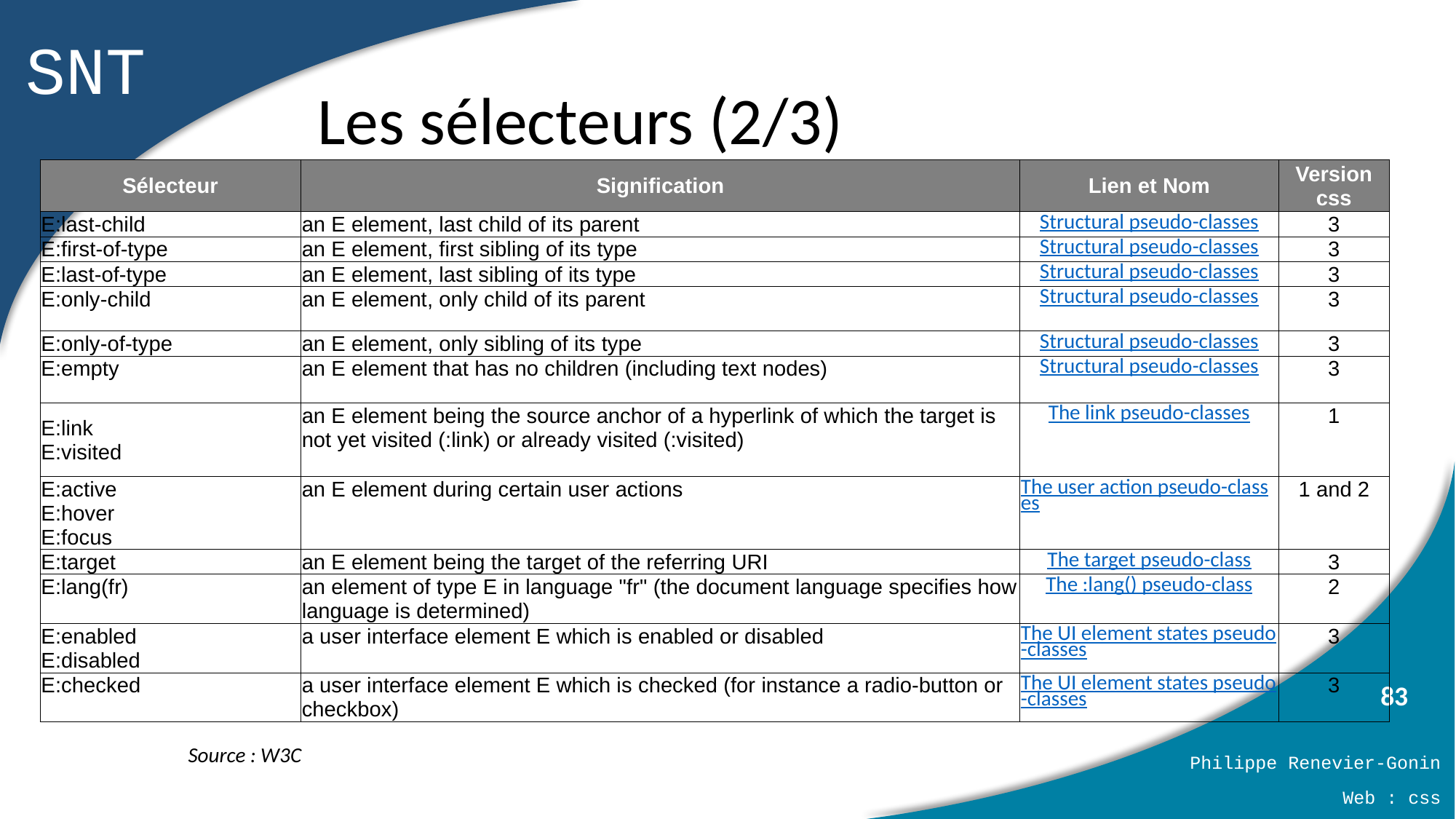

# Les sélecteurs (2/3)
| Sélecteur | Signification | Lien et Nom | Version css |
| --- | --- | --- | --- |
| E:last-child | an E element, last child of its parent | Structural pseudo-classes | 3 |
| E:first-of-type | an E element, first sibling of its type | Structural pseudo-classes | 3 |
| E:last-of-type | an E element, last sibling of its type | Structural pseudo-classes | 3 |
| E:only-child | an E element, only child of its parent | Structural pseudo-classes | 3 |
| E:only-of-type | an E element, only sibling of its type | Structural pseudo-classes | 3 |
| E:empty | an E element that has no children (including text nodes) | Structural pseudo-classes | 3 |
| E:link E:visited | an E element being the source anchor of a hyperlink of which the target is not yet visited (:link) or already visited (:visited) | The link pseudo-classes | 1 |
| E:active E:hover E:focus | an E element during certain user actions | The user action pseudo-classes | 1 and 2 |
| E:target | an E element being the target of the referring URI | The target pseudo-class | 3 |
| E:lang(fr) | an element of type E in language "fr" (the document language specifies how language is determined) | The :lang() pseudo-class | 2 |
| E:enabled E:disabled | a user interface element E which is enabled or disabled | The UI element states pseudo-classes | 3 |
| E:checked | a user interface element E which is checked (for instance a radio-button or checkbox) | The UI element states pseudo-classes | 3 |
Source : W3C